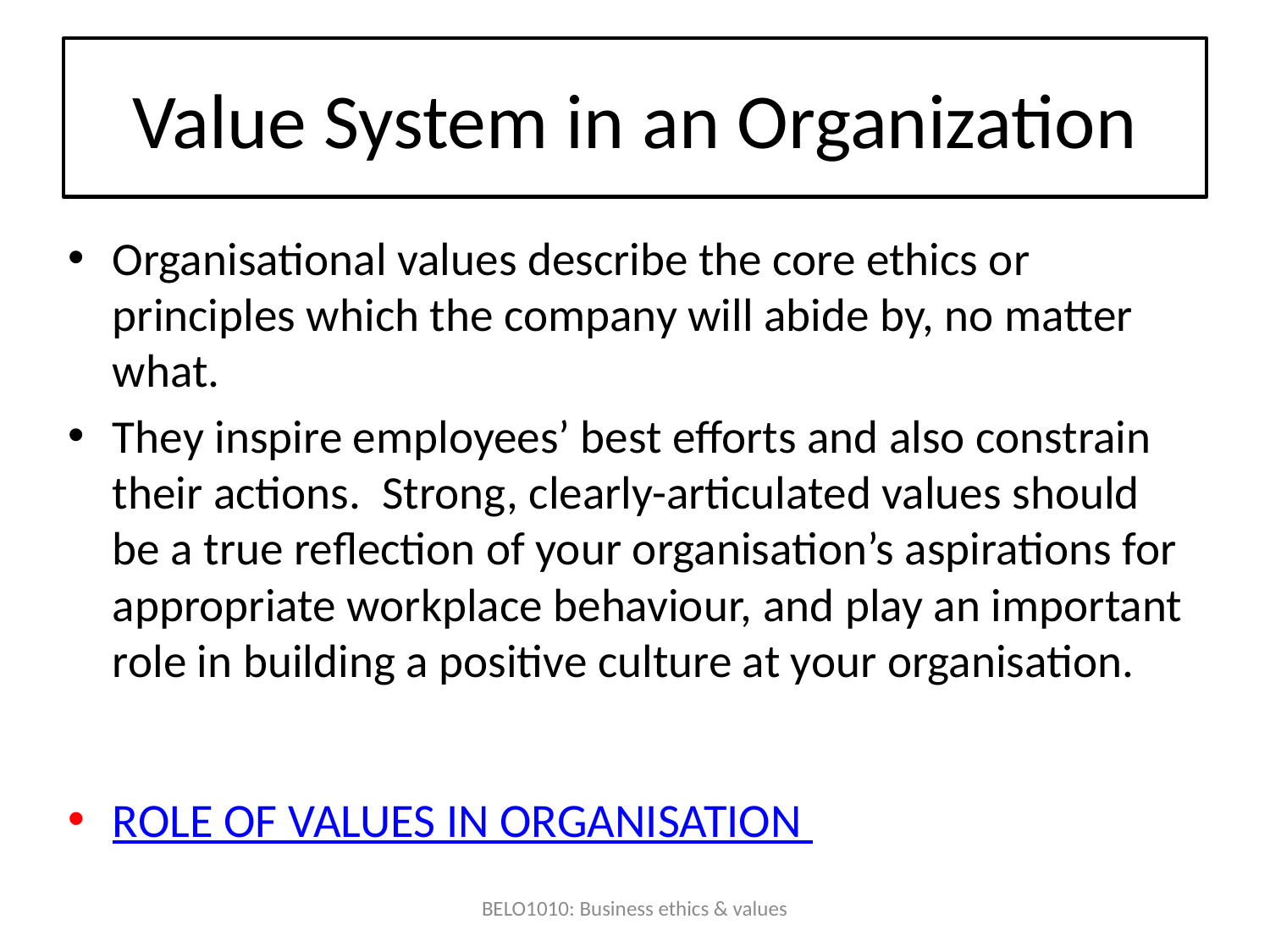

# Value System in an Organization
Organisational values describe the core ethics or principles which the company will abide by, no matter what.
They inspire employees’ best efforts and also constrain their actions.  Strong, clearly-articulated values should be a true reflection of your organisation’s aspirations for appropriate workplace behaviour, and play an important role in building a positive culture at your organisation.

ROLE OF VALUES IN ORGANISATION
BELO1010: Business ethics & values